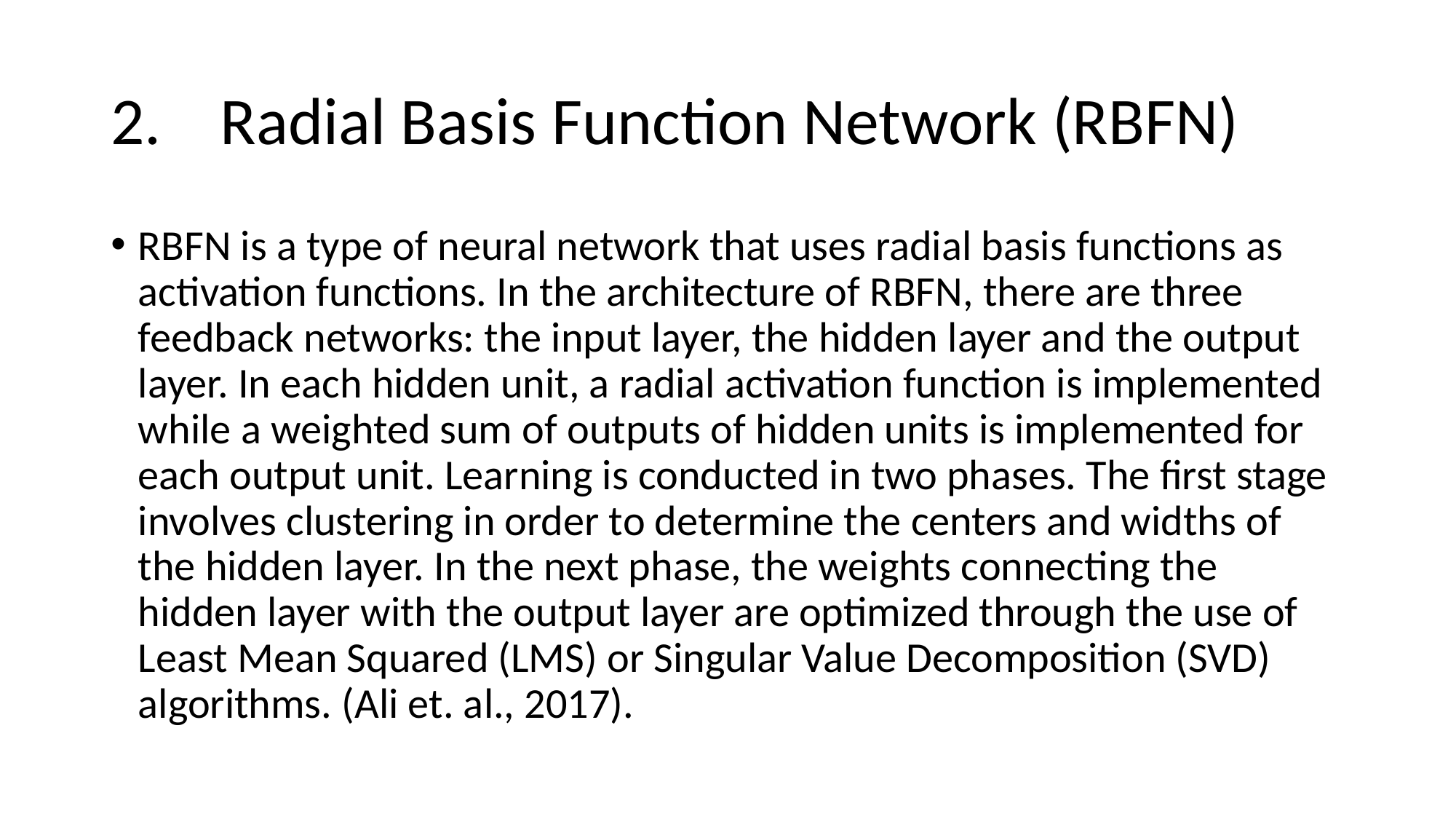

# 2.	Radial Basis Function Network (RBFN)
RBFN is a type of neural network that uses radial basis functions as activation functions. In the architecture of RBFN, there are three feedback networks: the input layer, the hidden layer and the output layer. In each hidden unit, a radial activation function is implemented while a weighted sum of outputs of hidden units is implemented for each output unit. Learning is conducted in two phases. The first stage involves clustering in order to determine the centers and widths of the hidden layer. In the next phase, the weights connecting the hidden layer with the output layer are optimized through the use of Least Mean Squared (LMS) or Singular Value Decomposition (SVD) algorithms. (Ali et. al., 2017).